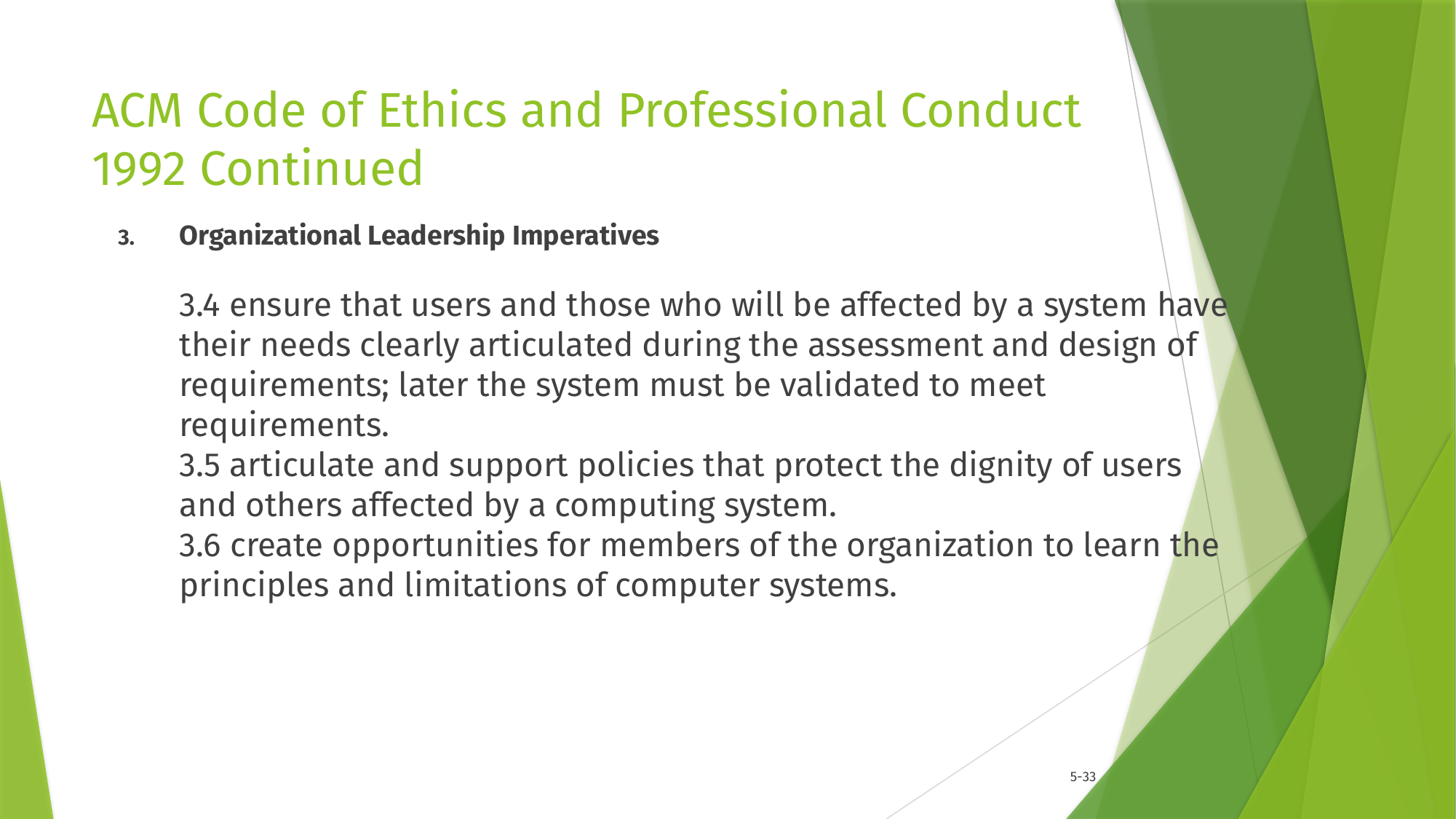

# ACM Code of Ethics and Professional Conduct 1992 Continued
Organizational Leadership Imperatives
3.4 ensure that users and those who will be affected by a system have their needs clearly articulated during the assessment and design of requirements; later the system must be validated to meet requirements.
3.5 articulate and support policies that protect the dignity of users and others affected by a computing system.
3.6 create opportunities for members of the organization to learn the principles and limitations of computer systems.
				5-33